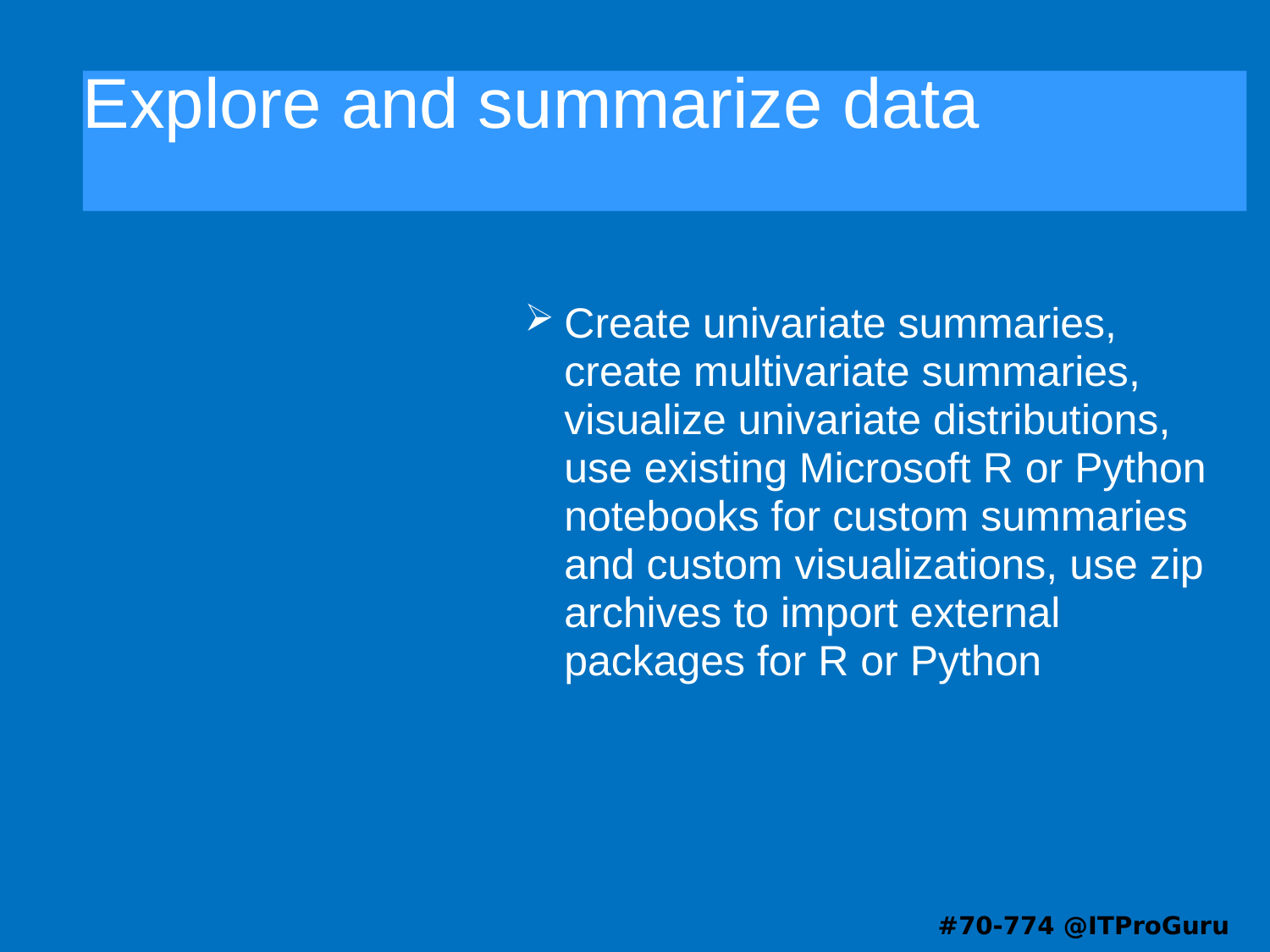

# Explore and summarize data
Create univariate summaries, create multivariate summaries, visualize univariate distributions, use existing Microsoft R or Python notebooks for custom summaries and custom visualizations, use zip archives to import external packages for R or Python